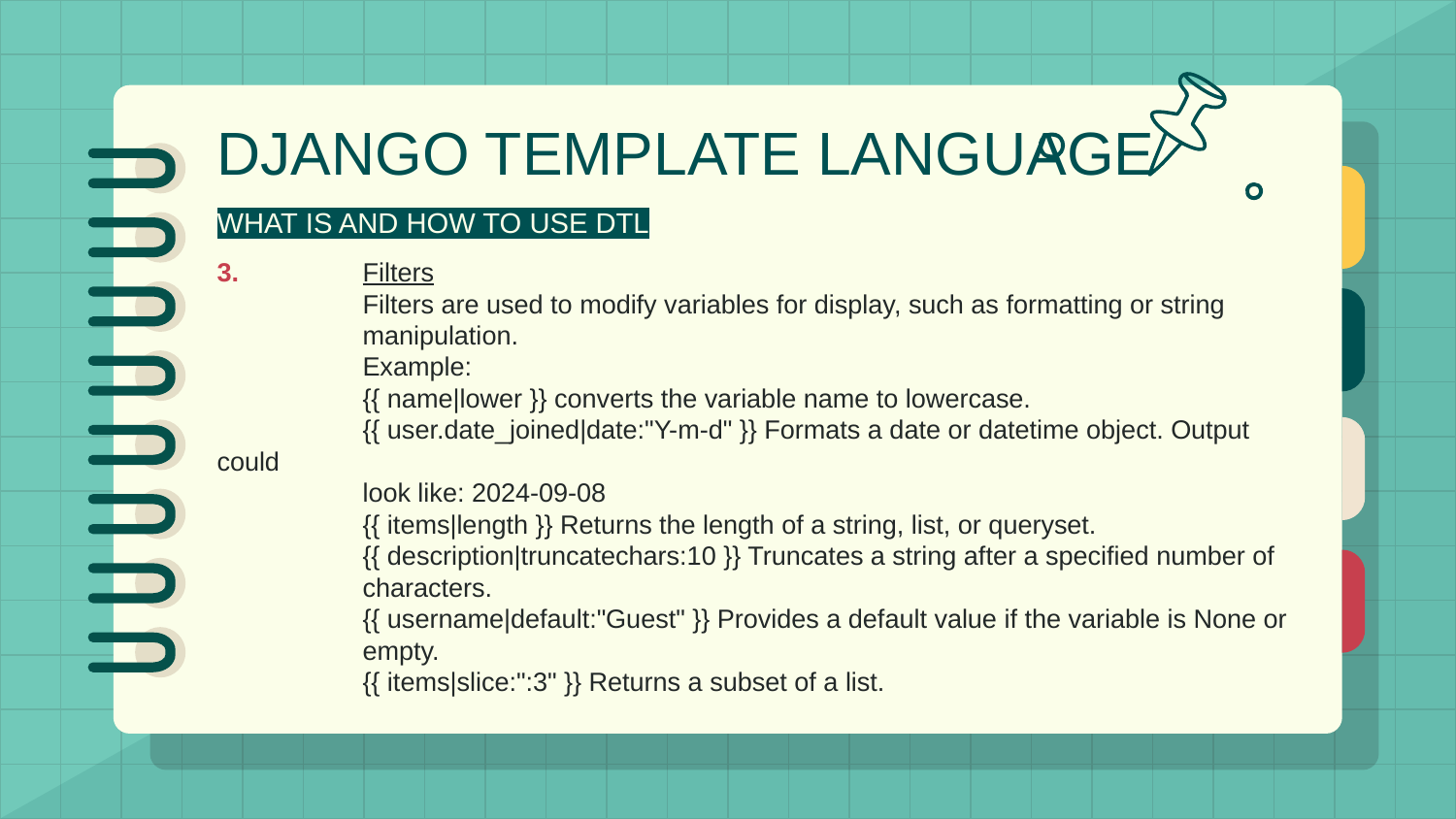

# DJANGO TEMPLATE LANGUAGE

WHAT IS AND HOW TO USE DTL
3. 	Filters
	Filters are used to modify variables for display, such as formatting or string
	manipulation.
	Example:
 	{{ name|lower }} converts the variable name to lowercase.
	{{ user.date_joined|date:"Y-m-d" }} Formats a date or datetime object. Output could
	look like: 2024-09-08
	{{ items|length }} Returns the length of a string, list, or queryset.
	{{ description|truncatechars:10 }} Truncates a string after a specified number of
	characters.
	{{ username|default:"Guest" }} Provides a default value if the variable is None or
	empty.
	{{ items|slice:":3" }} Returns a subset of a list.